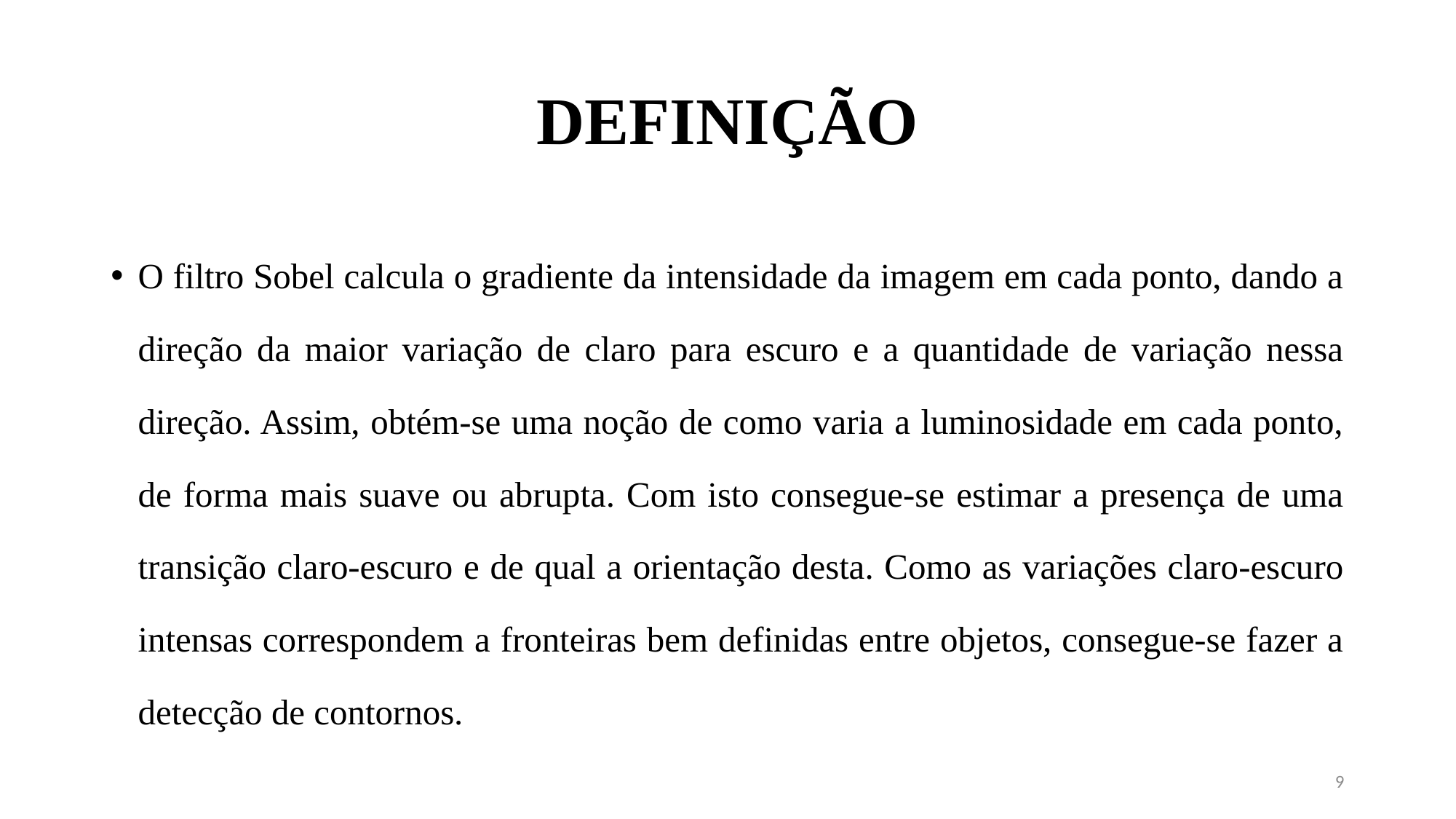

# DEFINIÇÃO
O filtro Sobel calcula o gradiente da intensidade da imagem em cada ponto, dando a direção da maior variação de claro para escuro e a quantidade de variação nessa direção. Assim, obtém-se uma noção de como varia a luminosidade em cada ponto, de forma mais suave ou abrupta. Com isto consegue-se estimar a presença de uma transição claro-escuro e de qual a orientação desta. Como as variações claro-escuro intensas correspondem a fronteiras bem definidas entre objetos, consegue-se fazer a detecção de contornos.
9